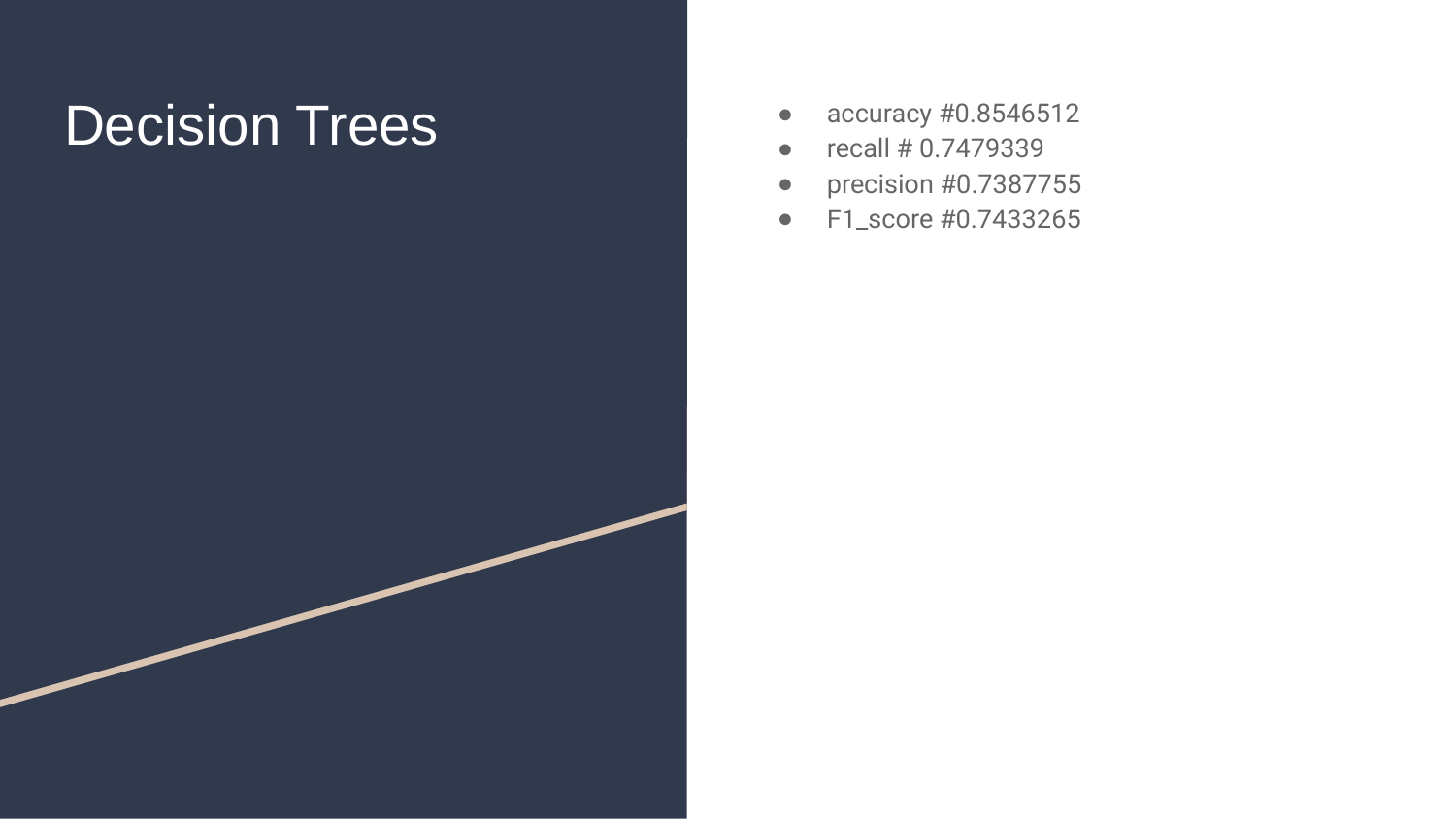

# Decision Trees
accuracy #0.8546512
recall # 0.7479339
precision #0.7387755
F1_score #0.7433265